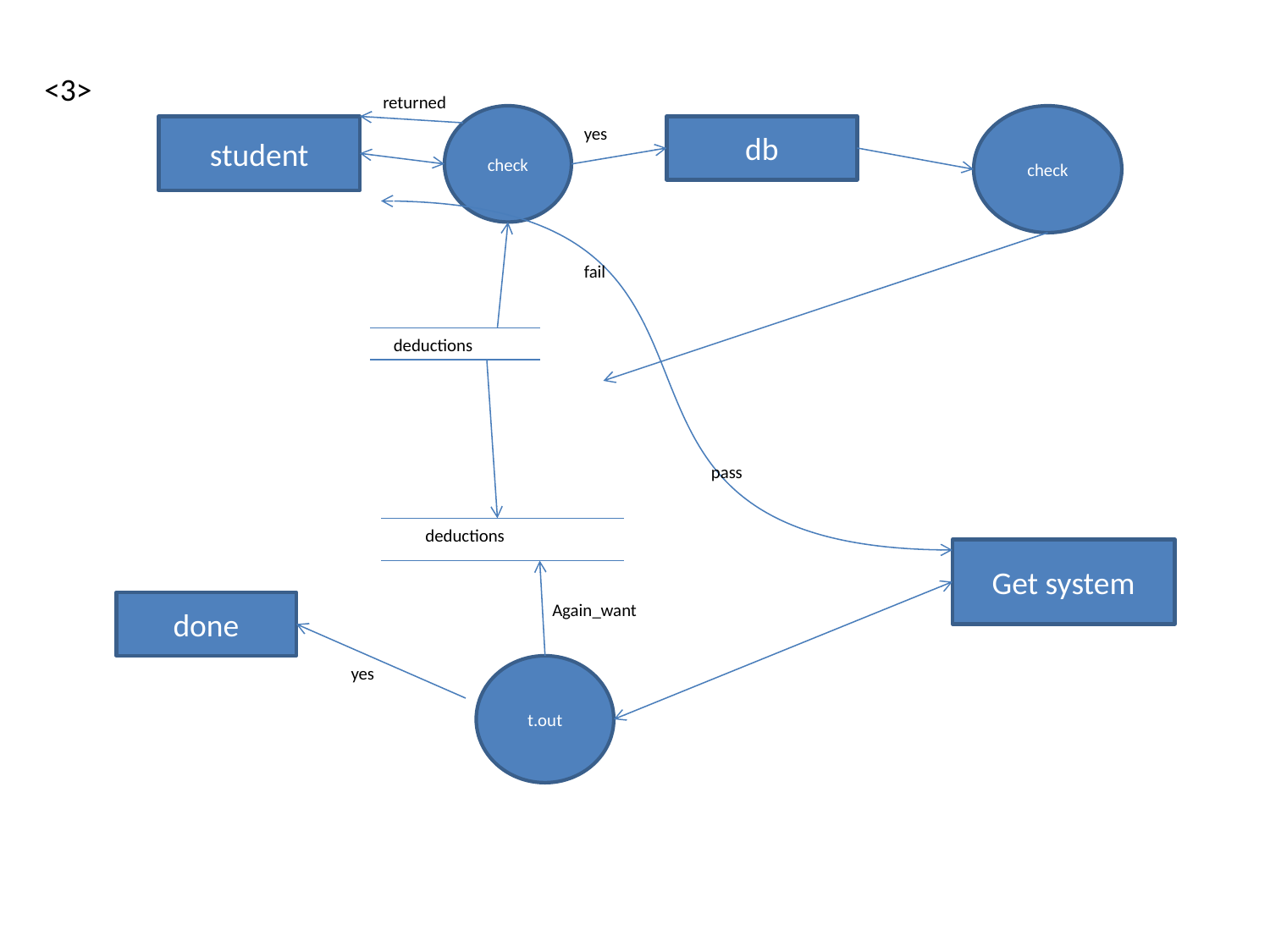

<3>
returned
check
check
student
yes
db
fail
deductions
pass
deductions
Get system
done
Again_want
yes
t.out